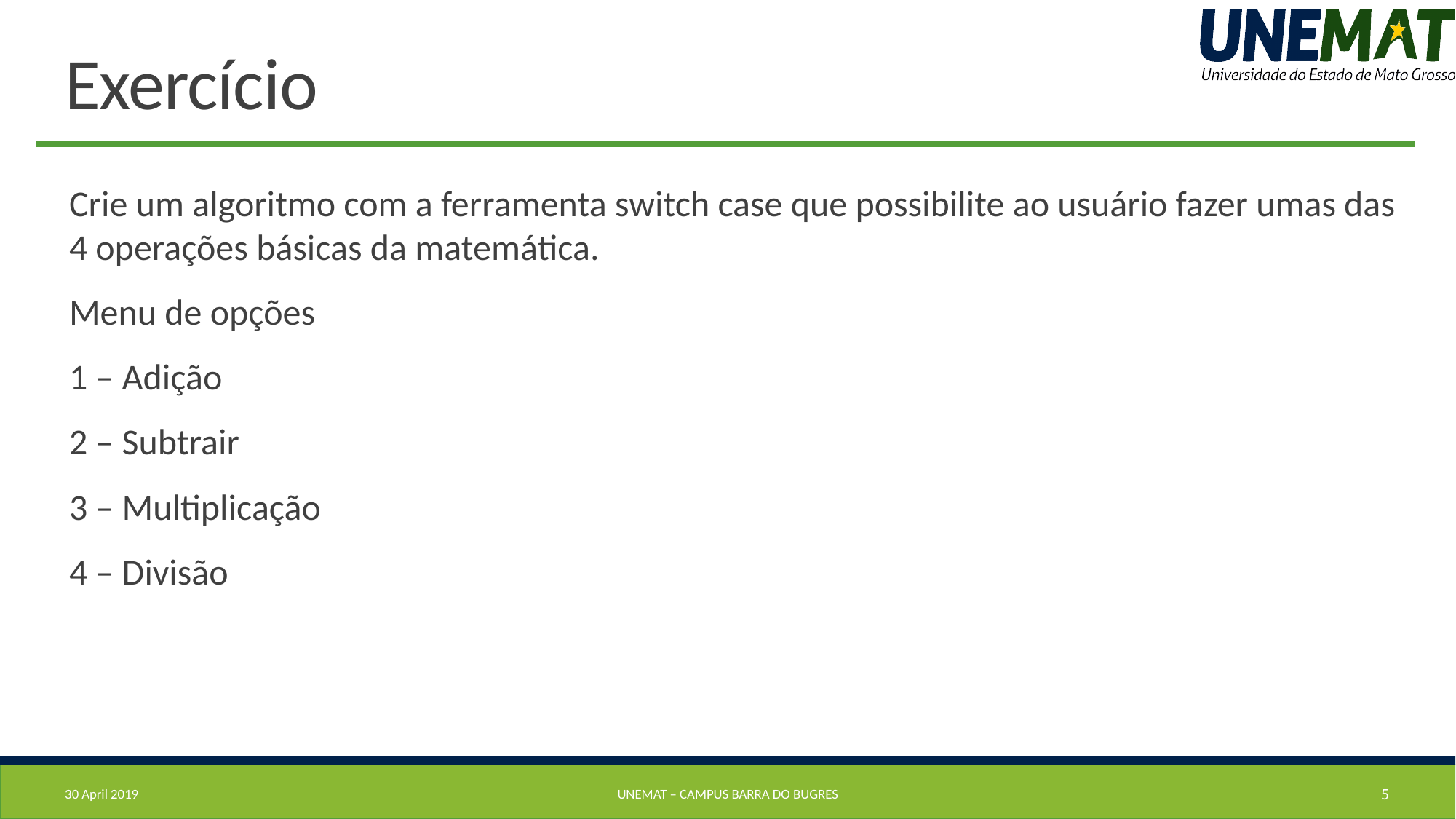

# Exercício
Crie um algoritmo com a ferramenta switch case que possibilite ao usuário fazer umas das 4 operações básicas da matemática.
Menu de opções
1 – Adição
2 – Subtrair
3 – Multiplicação
4 – Divisão
30 April 2019
UNEMAT – Campus barra do bugres
5